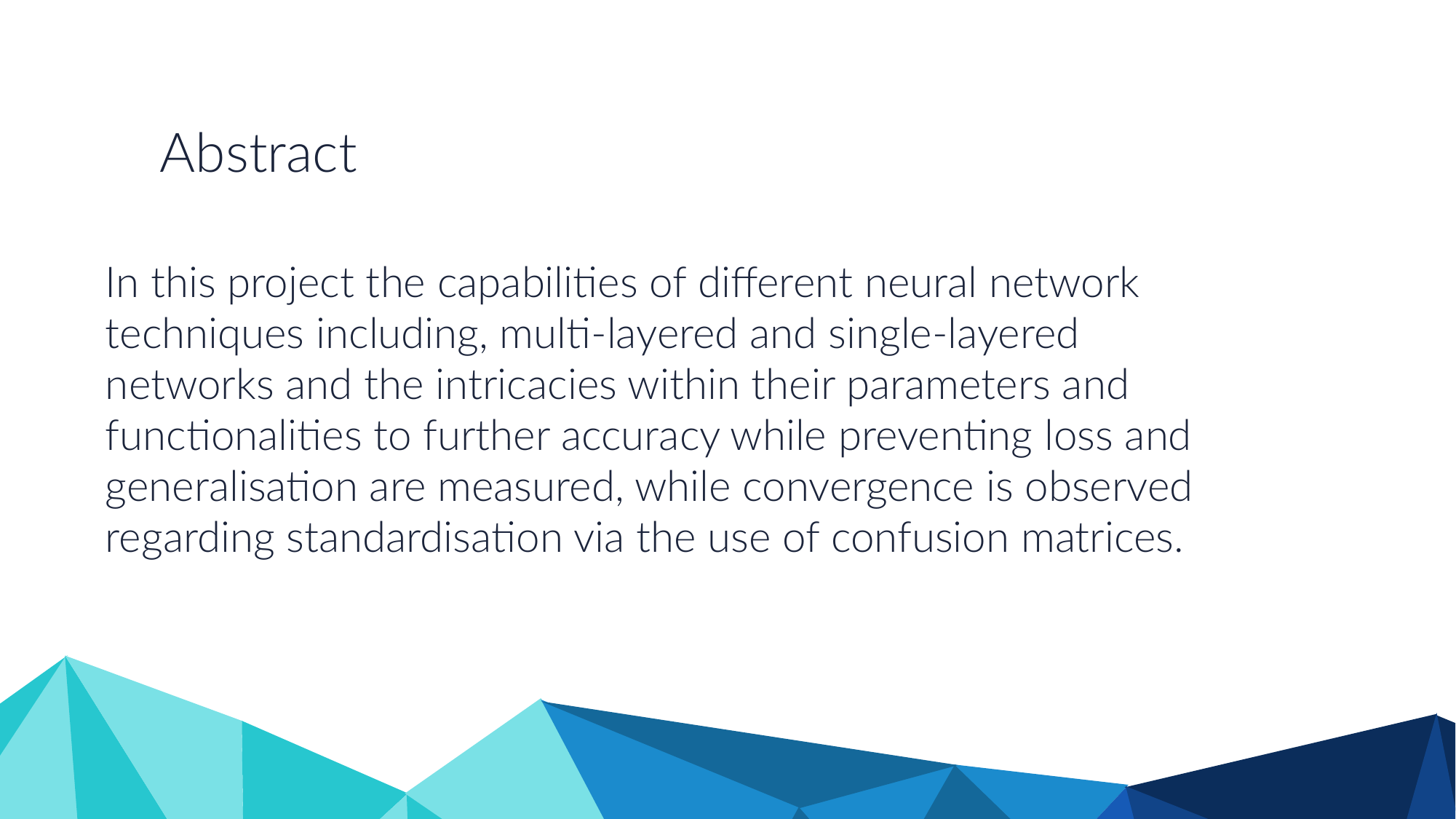

Abstract
In this project the capabilities of different neural network techniques including, multi-layered and single-layered
networks and the intricacies within their parameters and functionalities to further accuracy while preventing loss and generalisation are measured, while convergence is observed regarding standardisation via the use of confusion matrices.